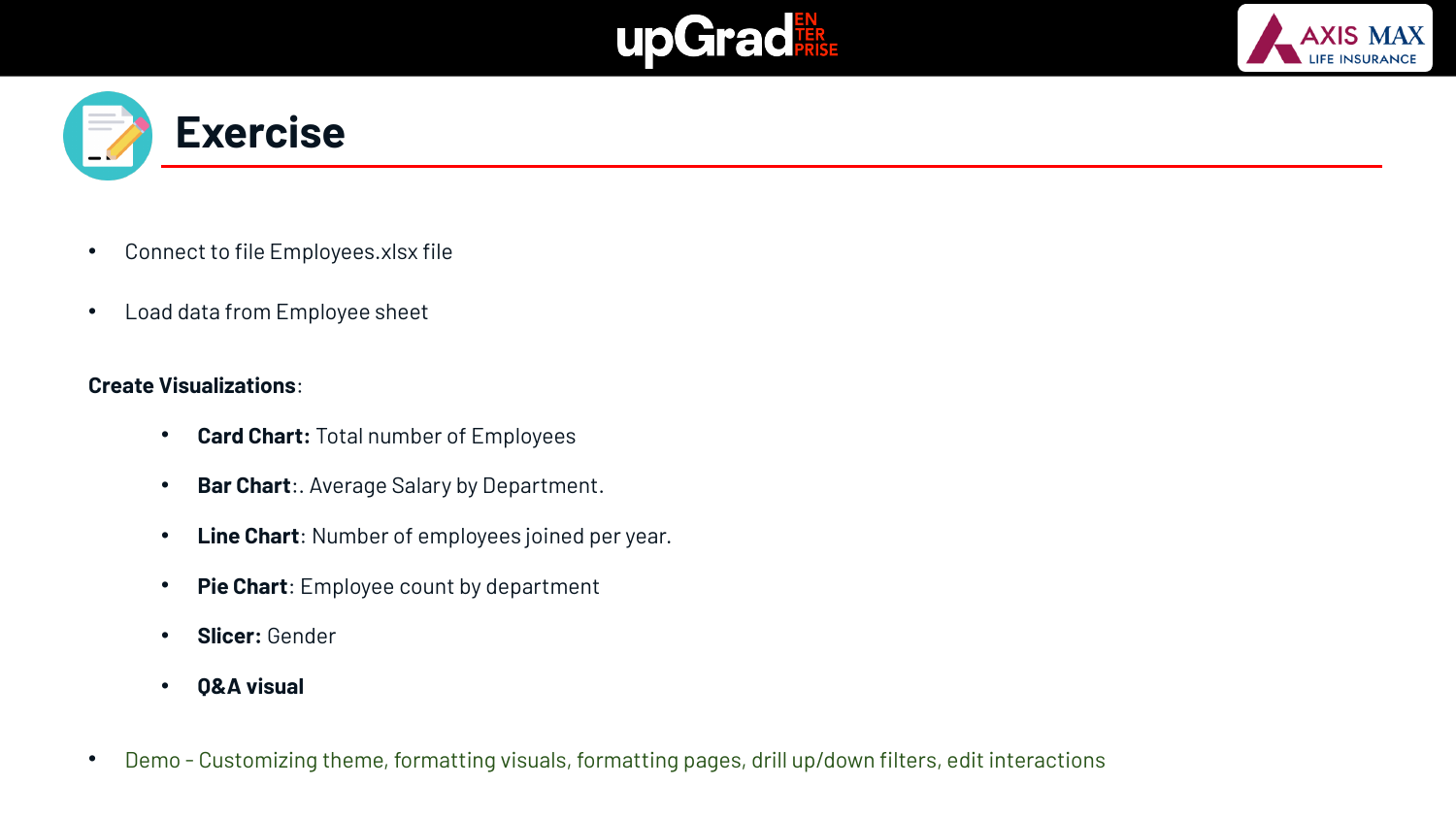

Exercise
Connect to file Employees.xlsx file
Load data from Employee sheet
Create Visualizations:
Card Chart: Total number of Employees
Bar Chart:. Average Salary by Department.
Line Chart: Number of employees joined per year.
Pie Chart: Employee count by department
Slicer: Gender
Q&A visual
Demo - Customizing theme, formatting visuals, formatting pages, drill up/down filters, edit interactions